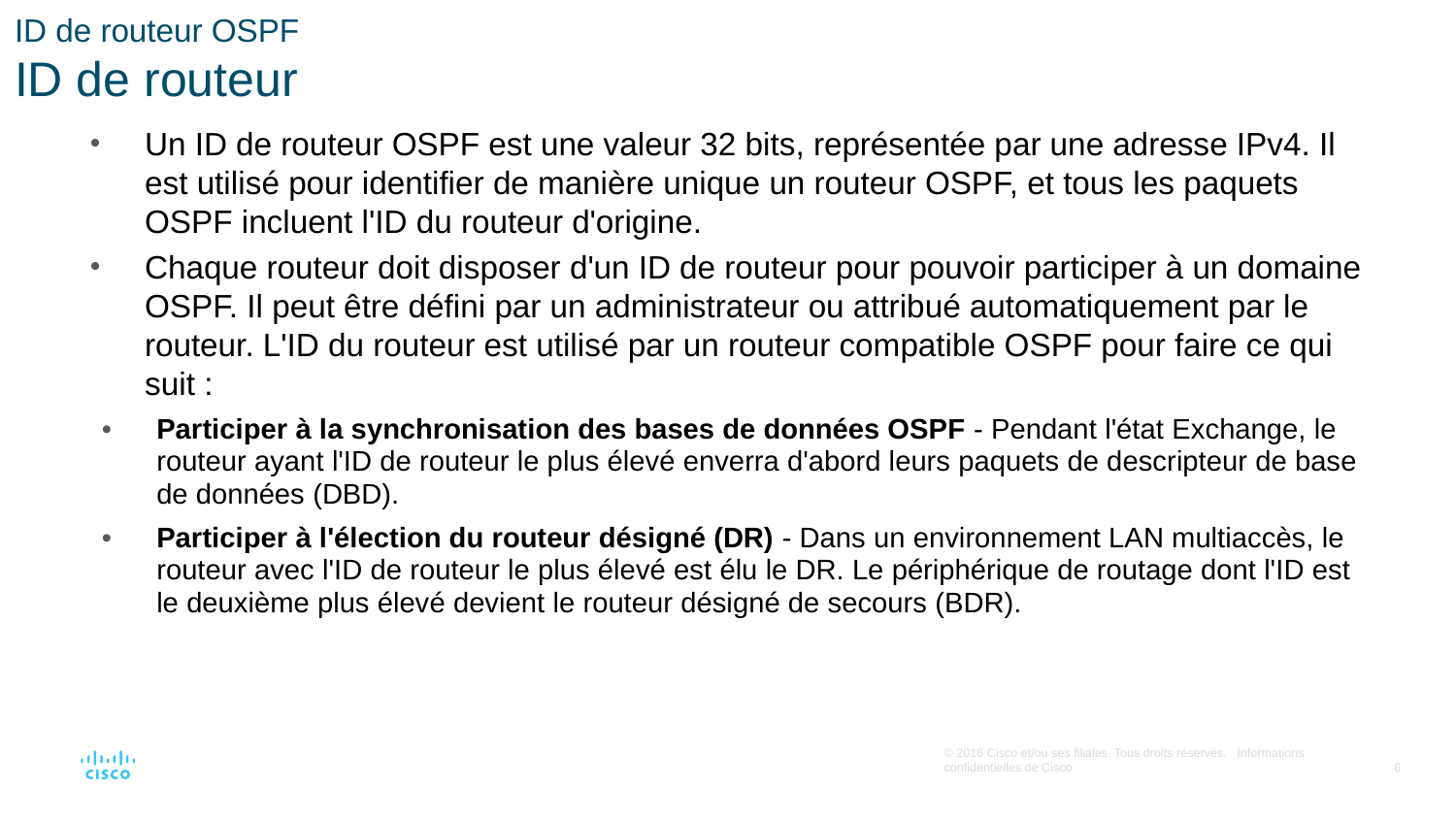

# ID de routeur OSPF ID de routeur
Un ID de routeur OSPF est une valeur 32 bits, représentée par une adresse IPv4. Il est utilisé pour identifier de manière unique un routeur OSPF, et tous les paquets OSPF incluent l'ID du routeur d'origine.
Chaque routeur doit disposer d'un ID de routeur pour pouvoir participer à un domaine OSPF. Il peut être défini par un administrateur ou attribué automatiquement par le routeur. L'ID du routeur est utilisé par un routeur compatible OSPF pour faire ce qui suit :
Participer à la synchronisation des bases de données OSPF - Pendant l'état Exchange, le routeur ayant l'ID de routeur le plus élevé enverra d'abord leurs paquets de descripteur de base de données (DBD).
Participer à l'élection du routeur désigné (DR) - Dans un environnement LAN multiaccès, le routeur avec l'ID de routeur le plus élevé est élu le DR. Le périphérique de routage dont l'ID est le deuxième plus élevé devient le routeur désigné de secours (BDR).